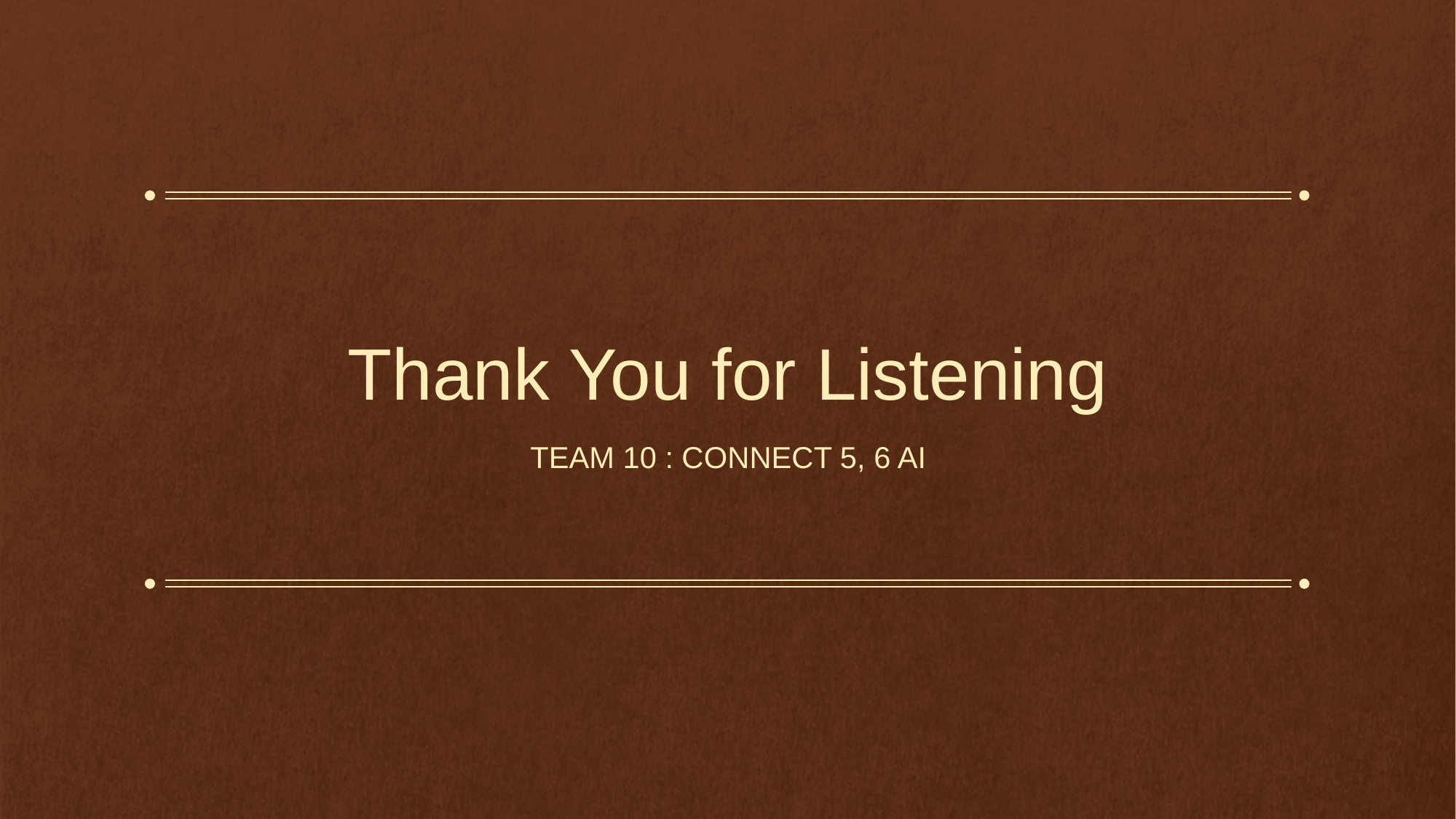

# Thank You for Listening
Team 10 : Connect 5, 6 AI